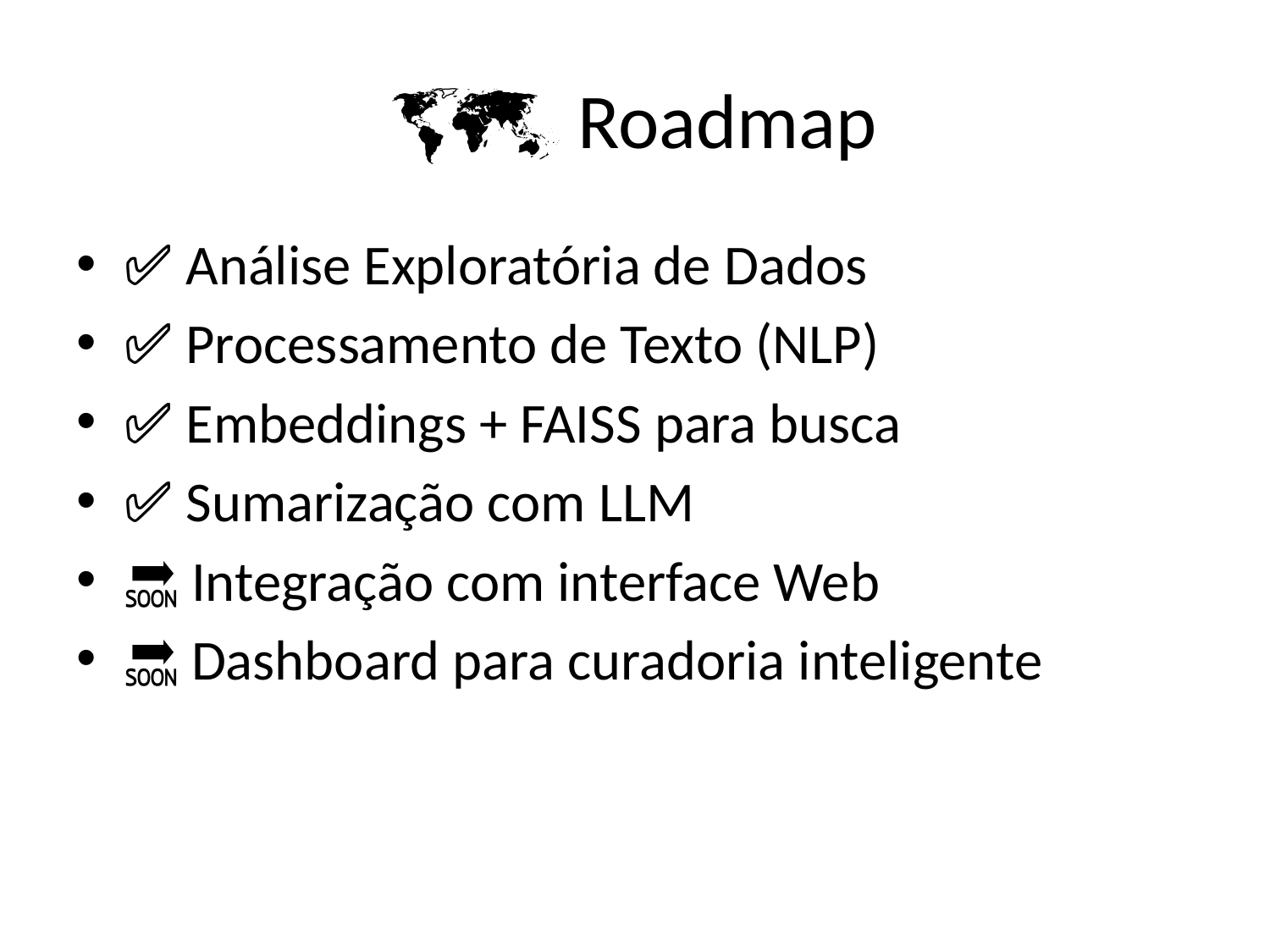

# 🗺️ Roadmap
✅ Análise Exploratória de Dados
✅ Processamento de Texto (NLP)
✅ Embeddings + FAISS para busca
✅ Sumarização com LLM
🔜 Integração com interface Web
🔜 Dashboard para curadoria inteligente